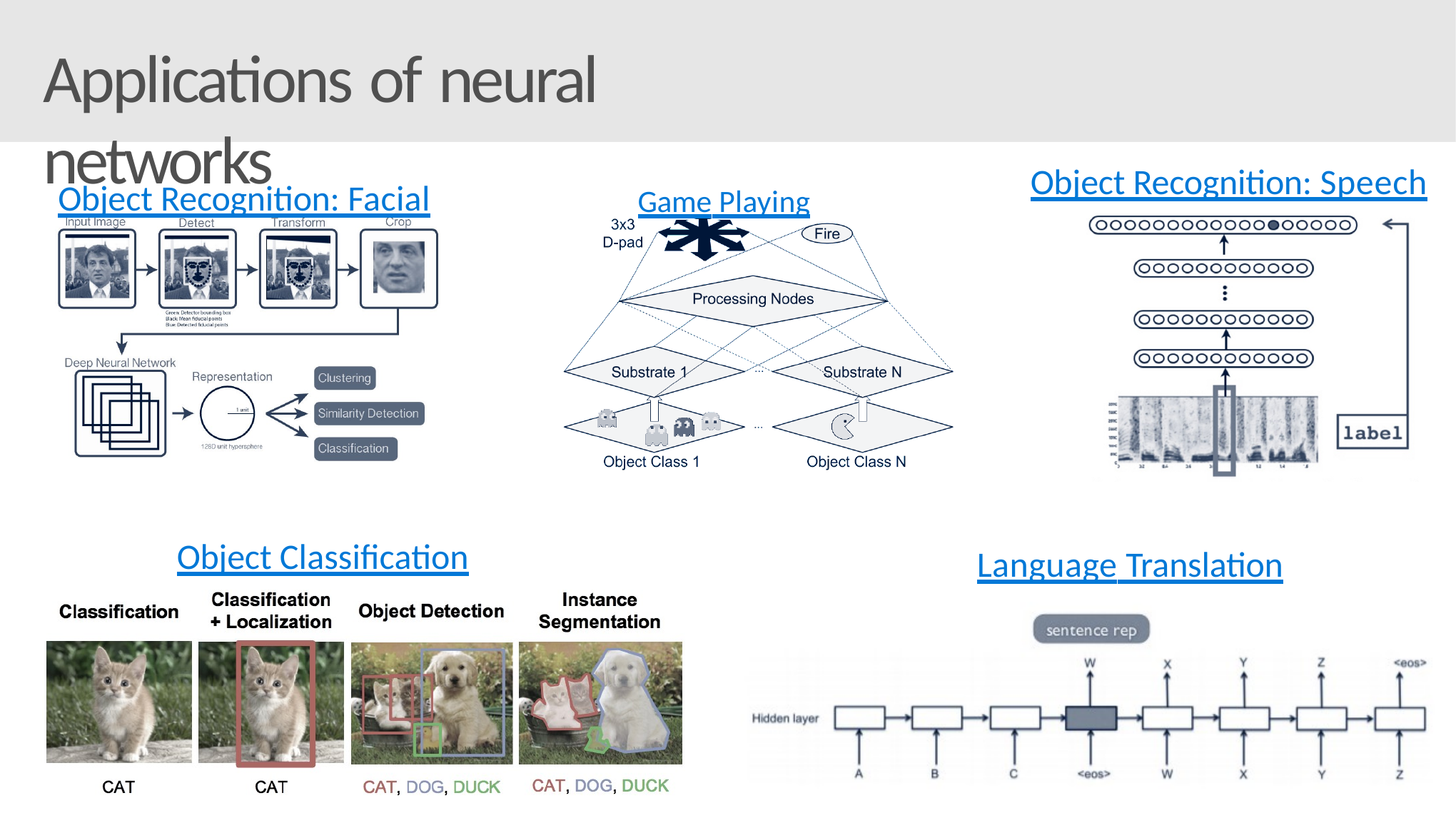

# Applications of neural networks
Object Recognition: Facial	Game Playing
Object Recognition: Speech

Object Classification
Language Translation